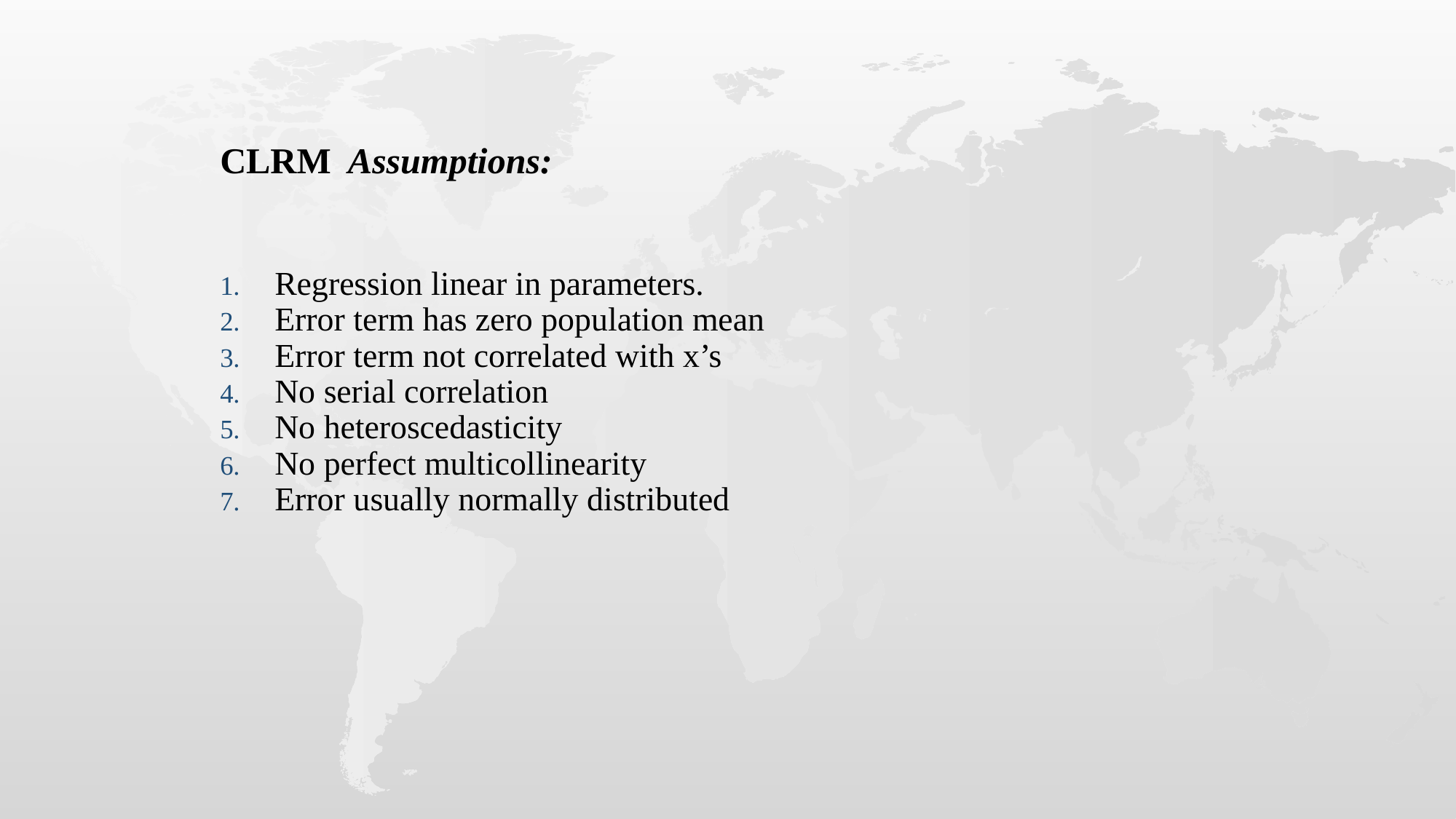

CLRM  Assumptions:

Regression linear in parameters.
Error term has zero population mean
Error term not correlated with x’s
No serial correlation
No heteroscedasticity
No perfect multicollinearity
Error usually normally distributed